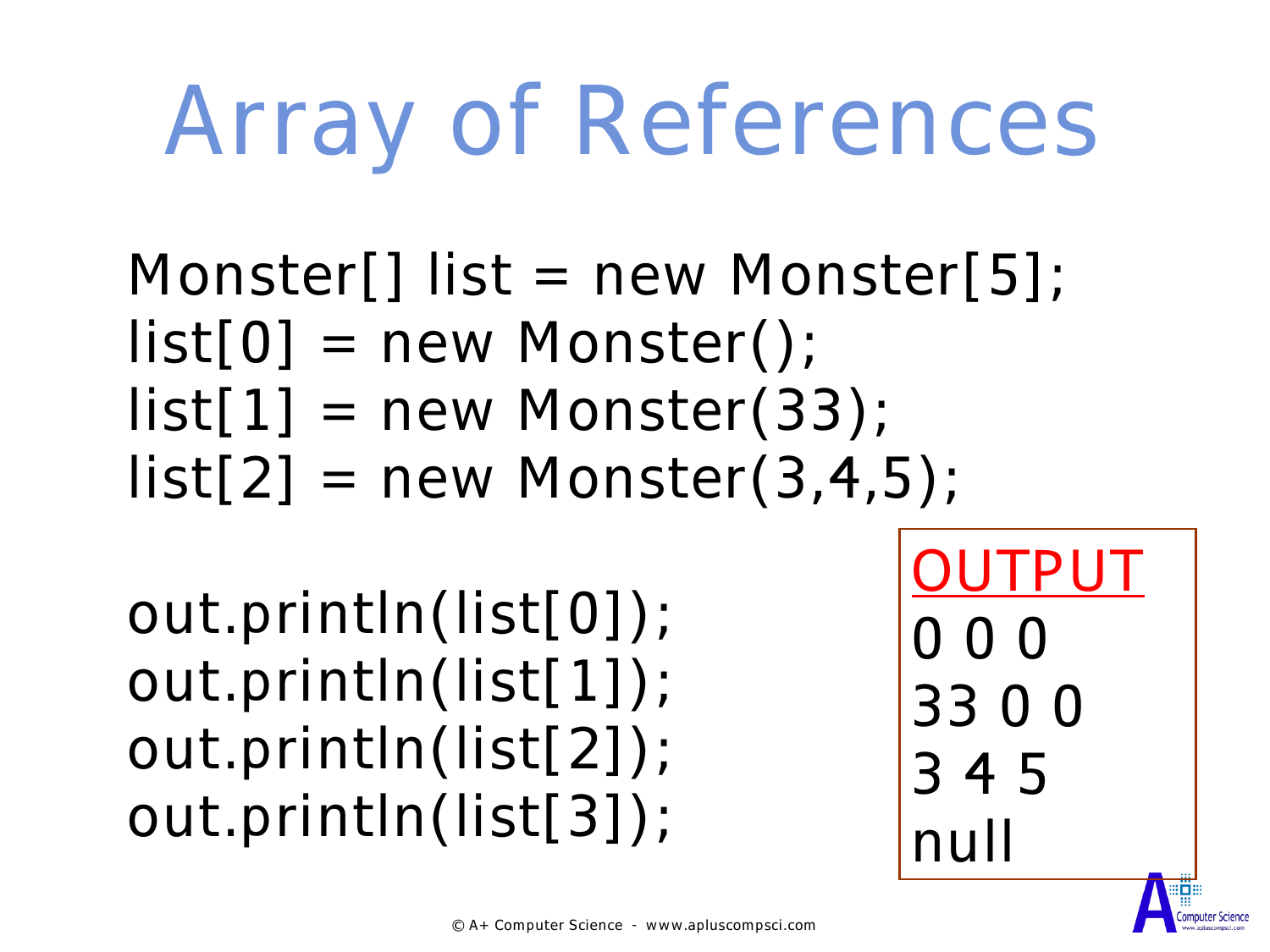

Array of References
Monster[] list = new Monster[5];
list[0] = new Monster();
list[1] = new Monster(33);
list[2] = new Monster(3,4,5);
out.println(list[0]);
out.println(list[1]);
out.println(list[2]);
out.println(list[3]);
OUTPUT
0 0 0
33 0 0
3 4 5
null

© A+ Computer Science  -  www.apluscompsci.com